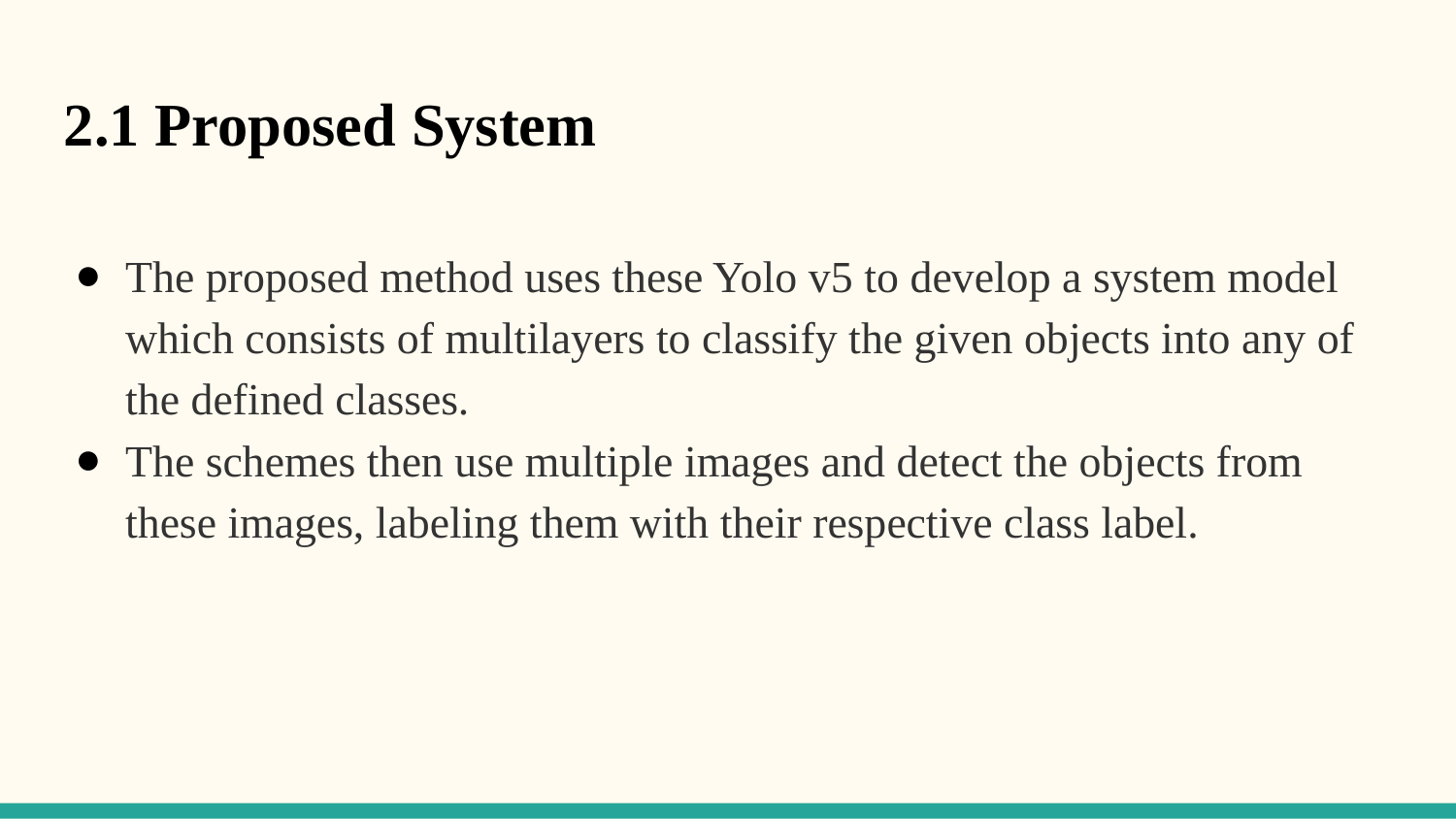

2.1 Proposed System
The proposed method uses these Yolo v5 to develop a system model which consists of multilayers to classify the given objects into any of the defined classes.
The schemes then use multiple images and detect the objects from these images, labeling them with their respective class label.